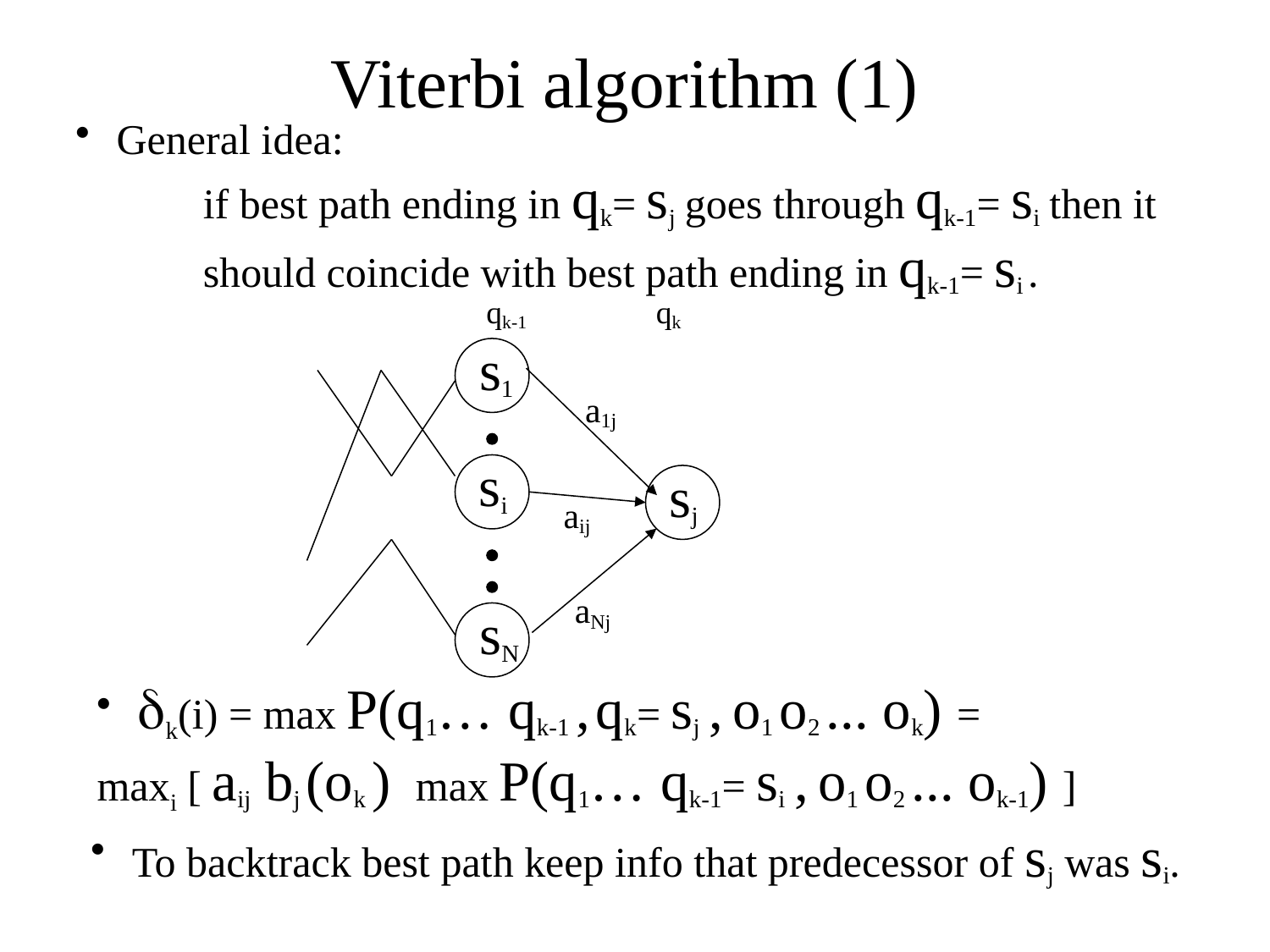

Viterbi algorithm (1)
 General idea:
	if best path ending in qk= sj  goes through qk-1= si  then it     	should coincide with best path ending in qk-1= si .
 qk-1                           qk
s1

a1j

si

sj

aij

aNj
sN

 δk(i) = max P(q1… qk-1 , qk= sj  ,  o1 o2 ... ok) =
maxi [ aij bj (ok )  max P(q1… qk-1= si  ,  o1 o2 ... ok-1) ]
 To backtrack best path keep info that predecessor of sj was si.